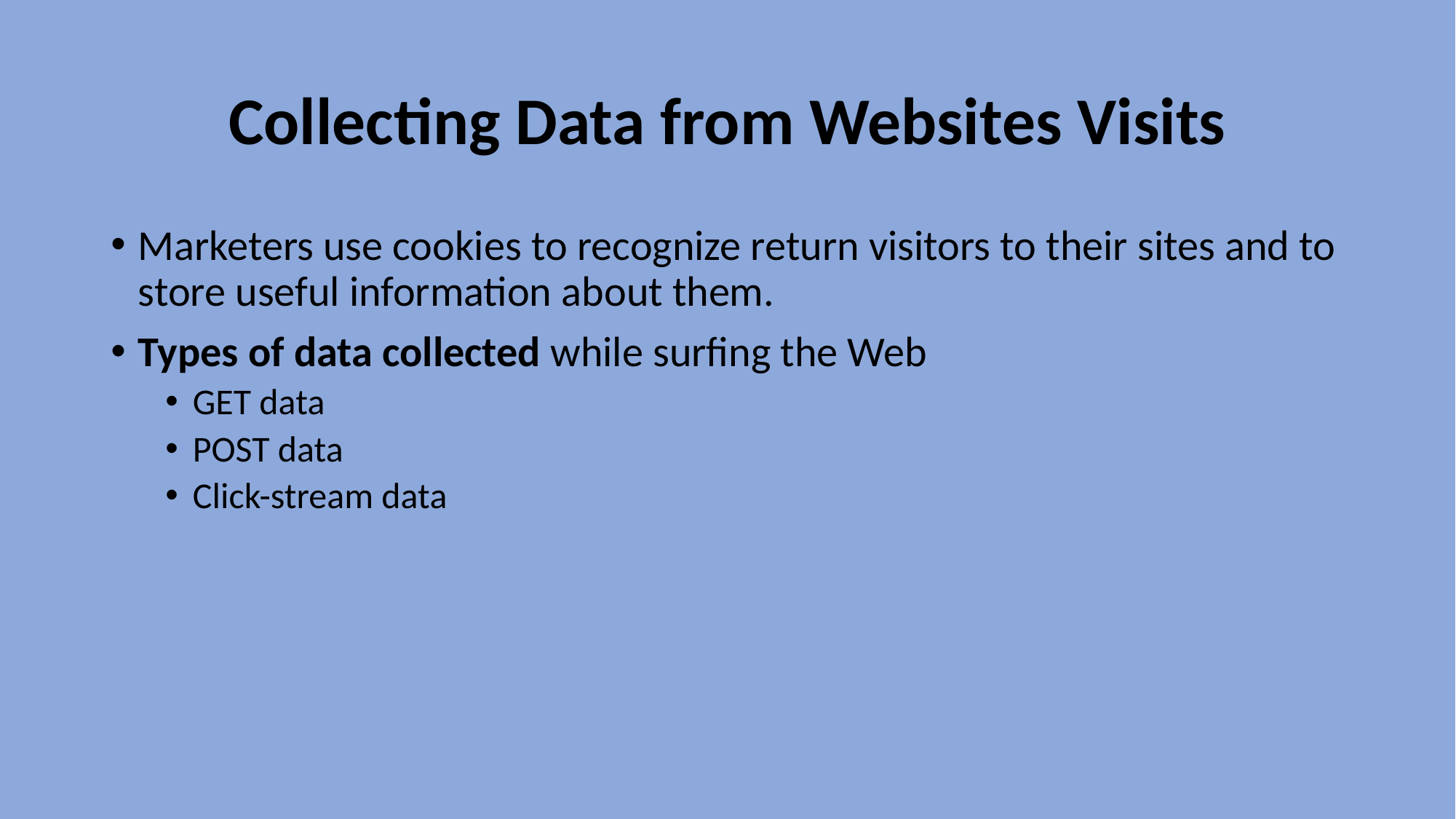

# Collecting Data from Websites Visits
Marketers use cookies to recognize return visitors to their sites and to store useful information about them.
Types of data collected while surfing the Web
GET data
POST data
Click-stream data